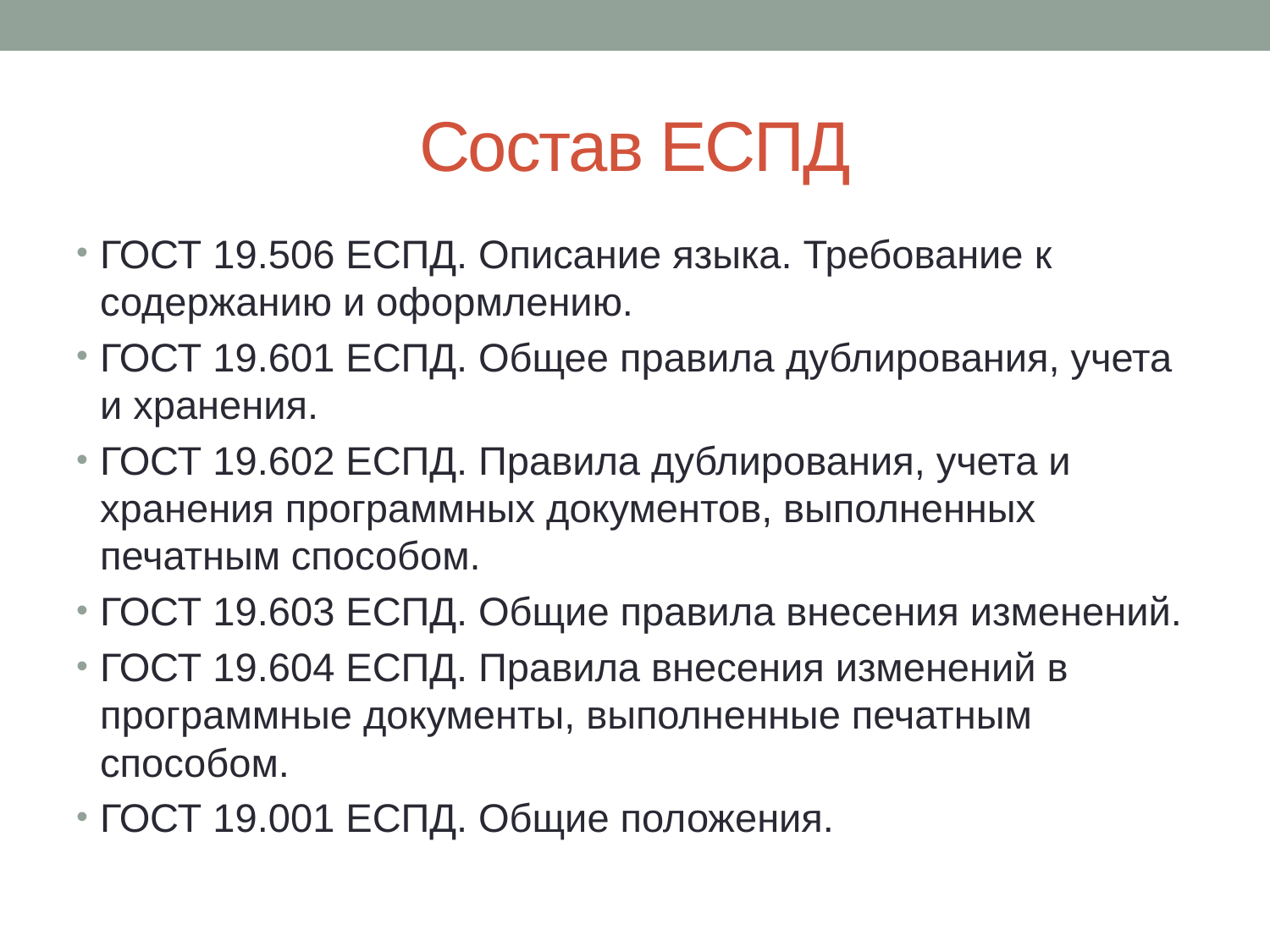

# Состав ЕСПД
ГОСТ 19.506 ЕСПД. Описание языка. Требование к содержанию и оформлению.
ГОСТ 19.601 ЕСПД. Общее правила дублирования, учета и хранения.
ГОСТ 19.602 ЕСПД. Правила дублирования, учета и хранения программных документов, выполненных печатным способом.
ГОСТ 19.603 ЕСПД. Общие правила внесения изменений.
ГОСТ 19.604 ЕСПД. Правила внесения изменений в программные документы, выполненные печатным способом.
ГОСТ 19.001 ЕСПД. Общие положения.